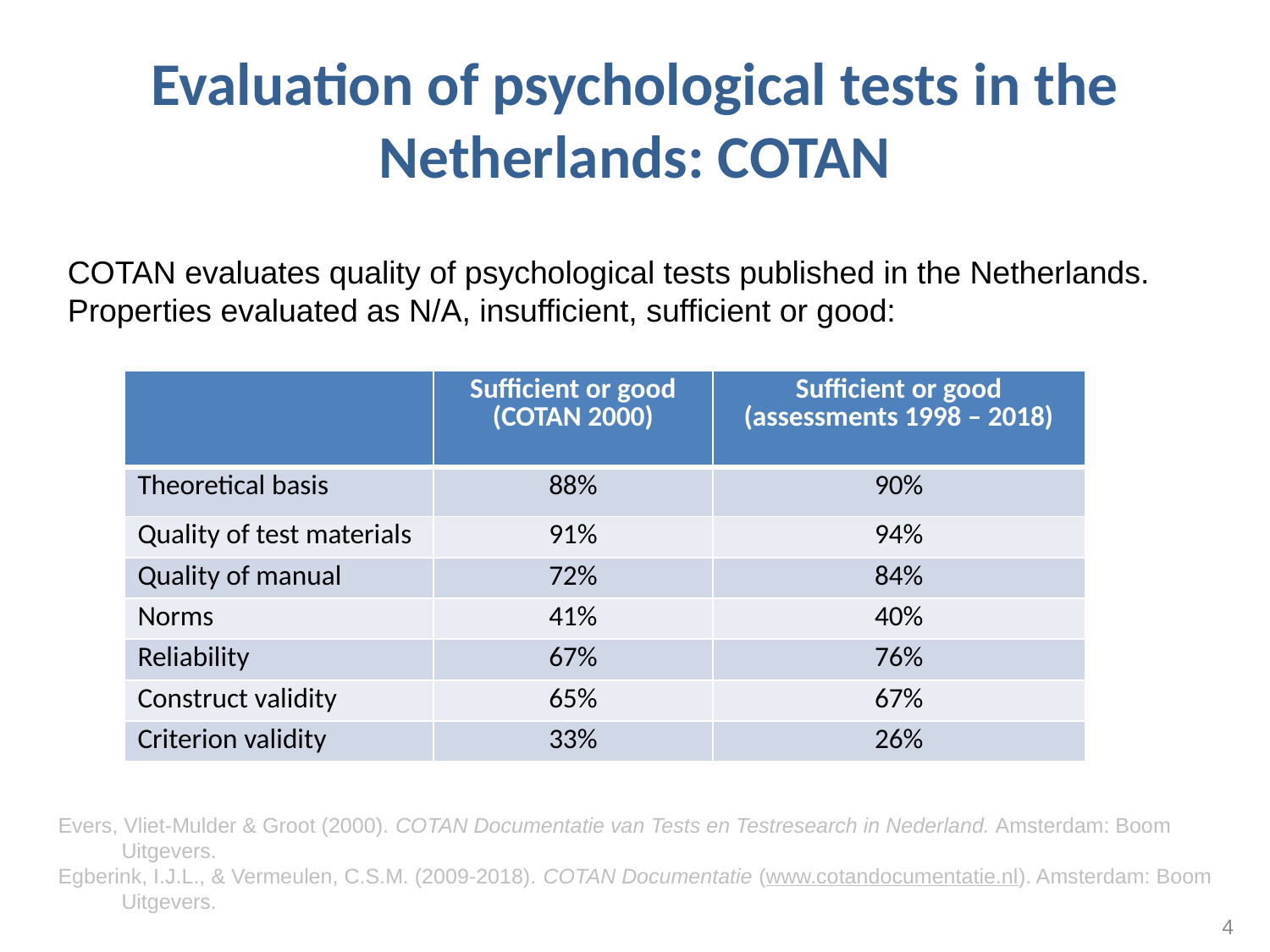

# Evaluation of psychological tests in the Netherlands: COTAN
COTAN evaluates quality of psychological tests published in the Netherlands. Properties evaluated as N/A, insufficient, sufficient or good:
|  | Sufficient or good (COTAN 2000) | Sufficient or good (assessments 1998 – 2018) |
| --- | --- | --- |
| Theoretical basis | 88% | 90% |
| Quality of test materials | 91% | 94% |
| Quality of manual | 72% | 84% |
| Norms | 41% | 40% |
| Reliability | 67% | 76% |
| Construct validity | 65% | 67% |
| Criterion validity | 33% | 26% |
Evers, Vliet-Mulder & Groot (2000). COTAN Documentatie van Tests en Testresearch in Nederland. Amsterdam: Boom Uitgevers.
Egberink, I.J.L., & Vermeulen, C.S.M. (2009-2018). COTAN Documentatie (www.cotandocumentatie.nl). Amsterdam: Boom Uitgevers.

4